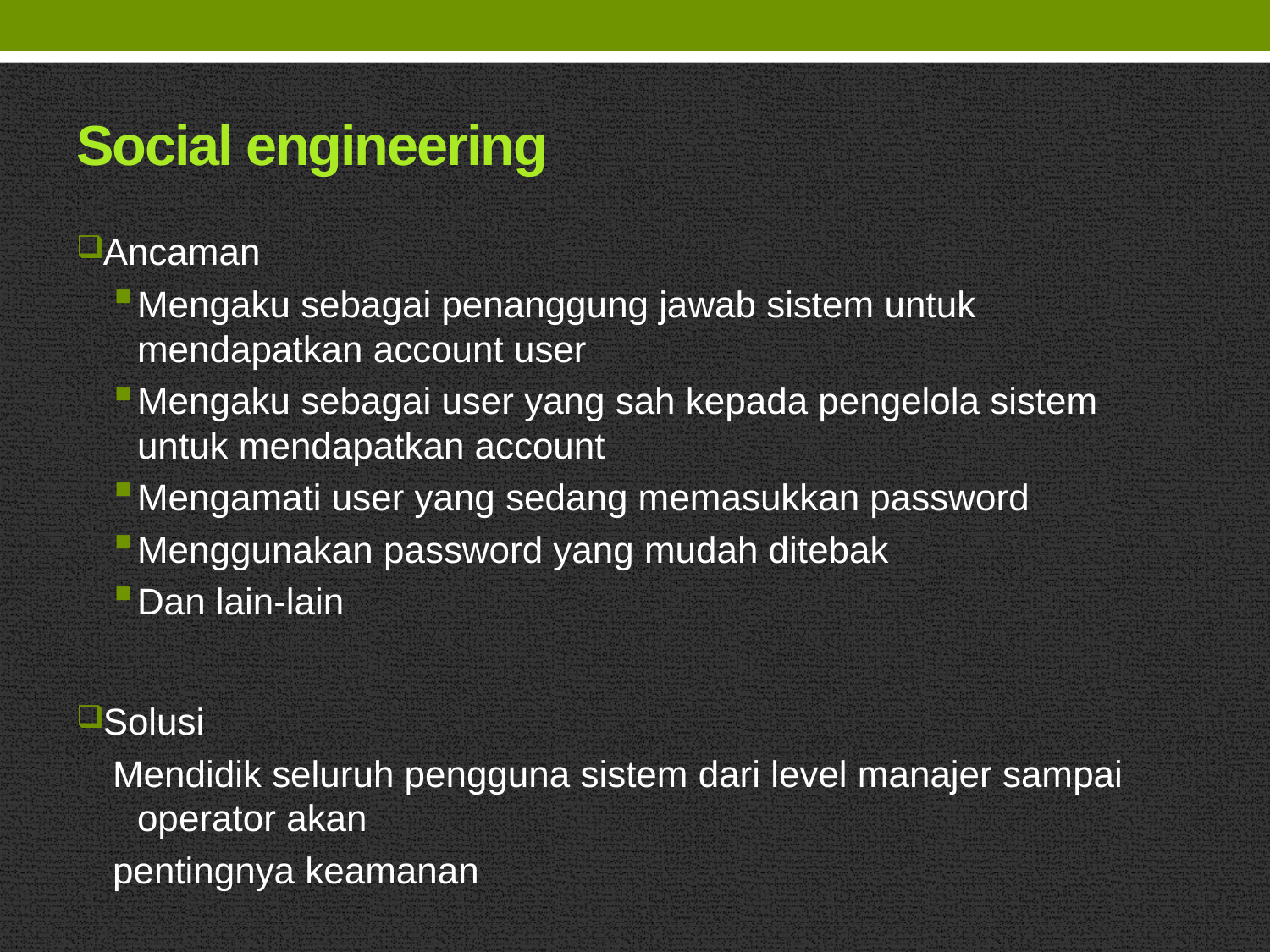

# Social engineering
Ancaman
Mengaku sebagai penanggung jawab sistem untuk mendapatkan account user
Mengaku sebagai user yang sah kepada pengelola sistem untuk mendapatkan account
Mengamati user yang sedang memasukkan password
Menggunakan password yang mudah ditebak
Dan lain-lain

Solusi
Mendidik seluruh pengguna sistem dari level manajer sampai operator akan
pentingnya keamanan